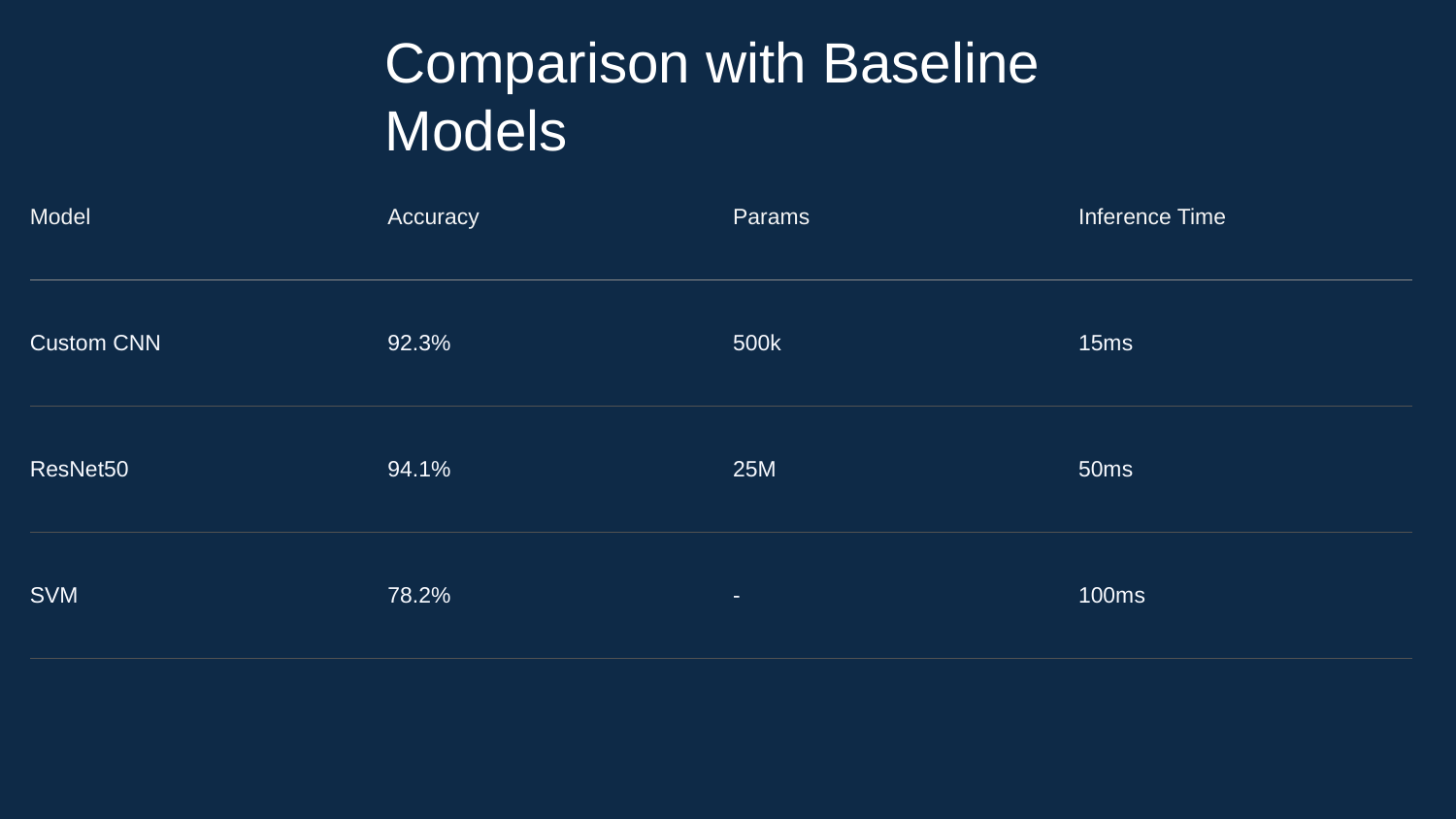

Comparison with Baseline Models
| Model | Accuracy | Params | Inference Time |
| --- | --- | --- | --- |
| Custom CNN | 92.3% | 500k | 15ms |
| ResNet50 | 94.1% | 25M | 50ms |
| SVM | 78.2% | - | 100ms |